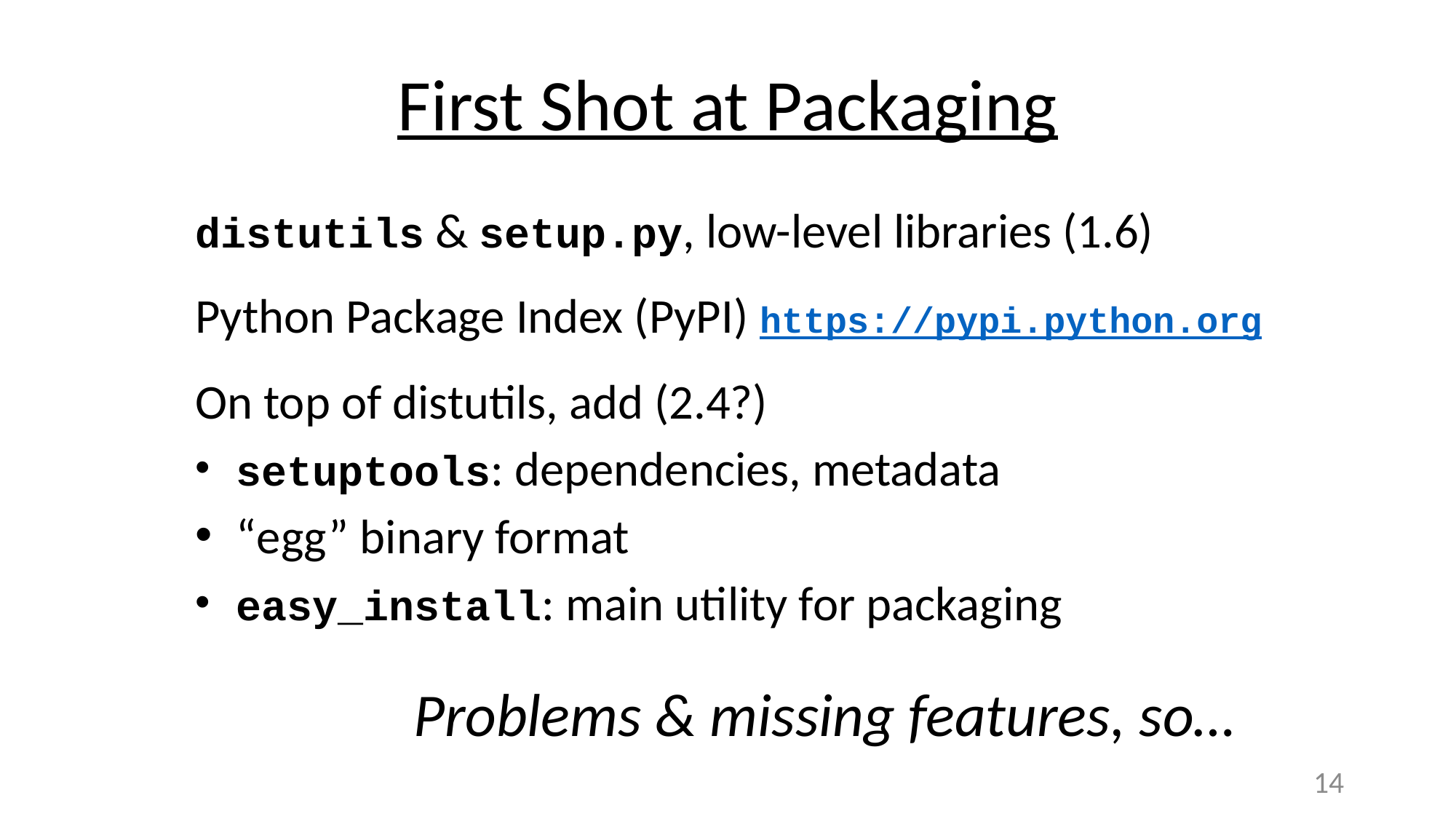

# First Shot at Packaging
distutils & setup.py, low-level libraries (1.6)
Python Package Index (PyPI) https://pypi.python.org
On top of distutils, add (2.4?)
setuptools: dependencies, metadata
“egg” binary format
easy_install: main utility for packaging
		Problems & missing features, so…
14